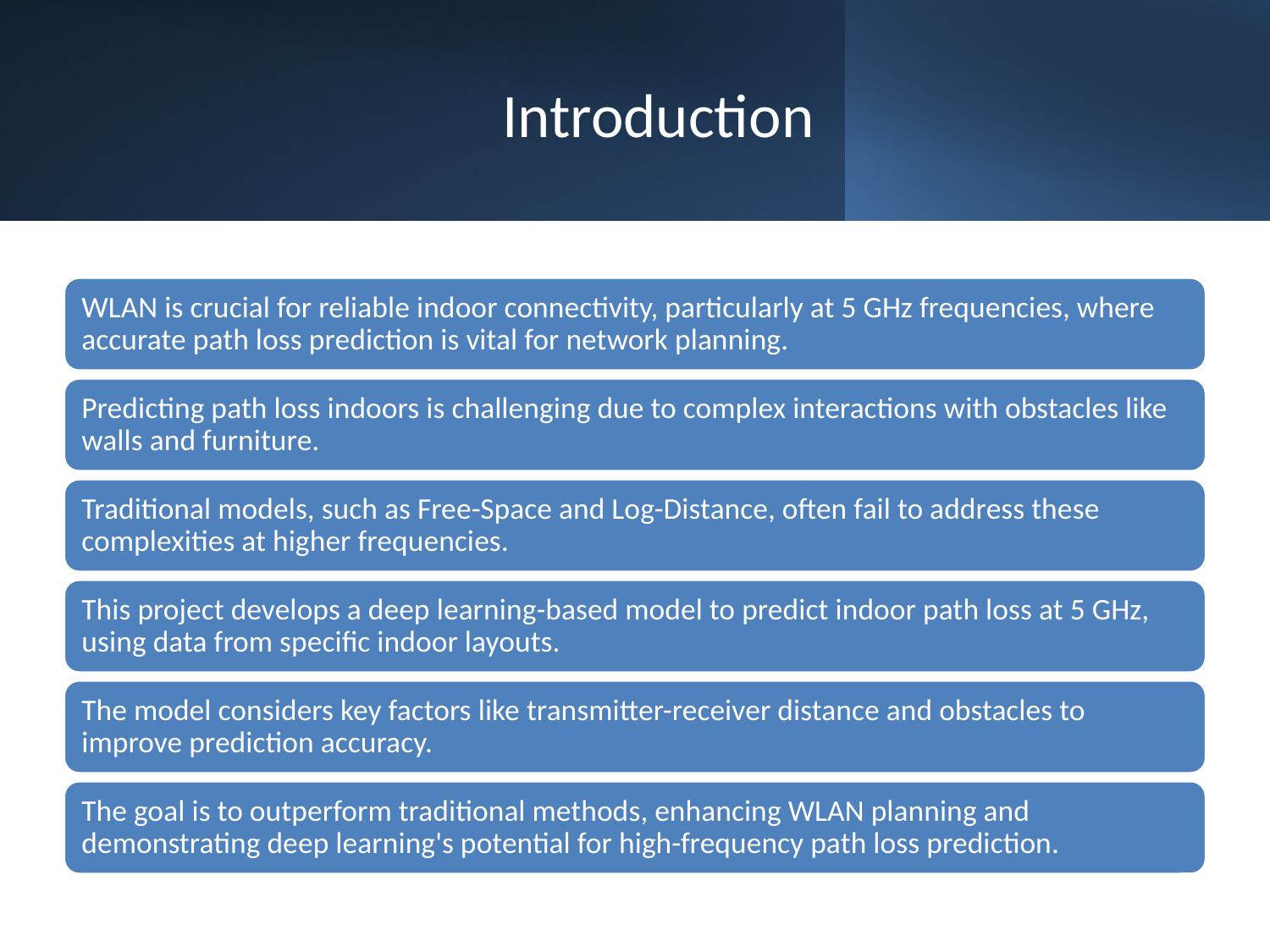

# Introduction
WLAN is crucial for reliable indoor connectivity, particularly at 5 GHz frequencies, where accurate path loss prediction is vital for network planning.
Predicting path loss indoors is challenging due to complex interactions with obstacles like walls and furniture.
Traditional models, such as Free-Space and Log-Distance, often fail to address these complexities at higher frequencies.
This project develops a deep learning-based model to predict indoor path loss at 5 GHz, using data from specific indoor layouts.
The model considers key factors like transmitter-receiver distance and obstacles to improve prediction accuracy.
The goal is to outperform traditional methods, enhancing WLAN planning and demonstrating deep learning's potential for high-frequency path loss prediction.